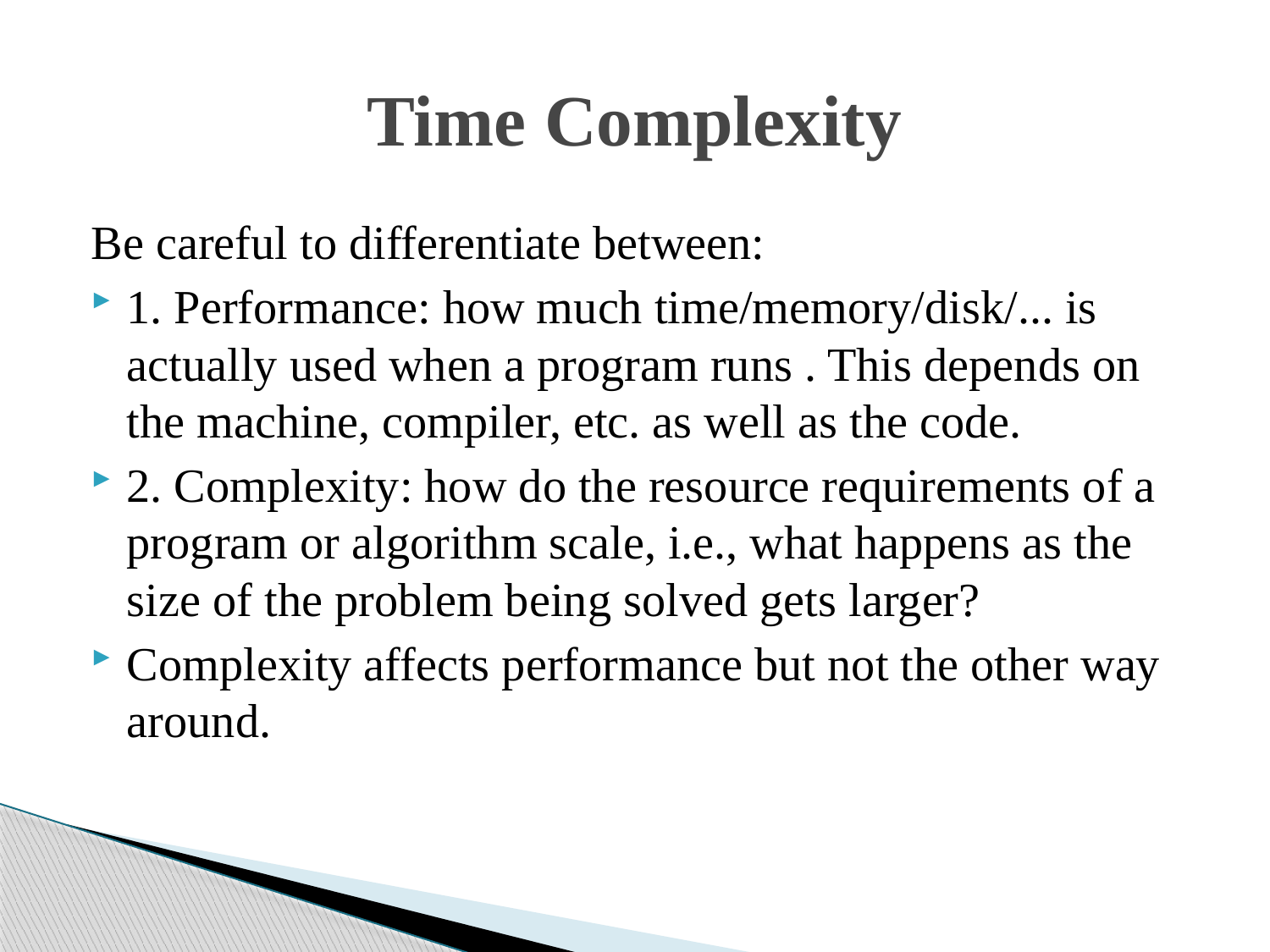

# Time Complexity
Be careful to differentiate between:
1. Performance: how much time/memory/disk/... is actually used when a program runs . This depends on the machine, compiler, etc. as well as the code.
2. Complexity: how do the resource requirements of a program or algorithm scale, i.e., what happens as the size of the problem being solved gets larger?
Complexity affects performance but not the other way around.